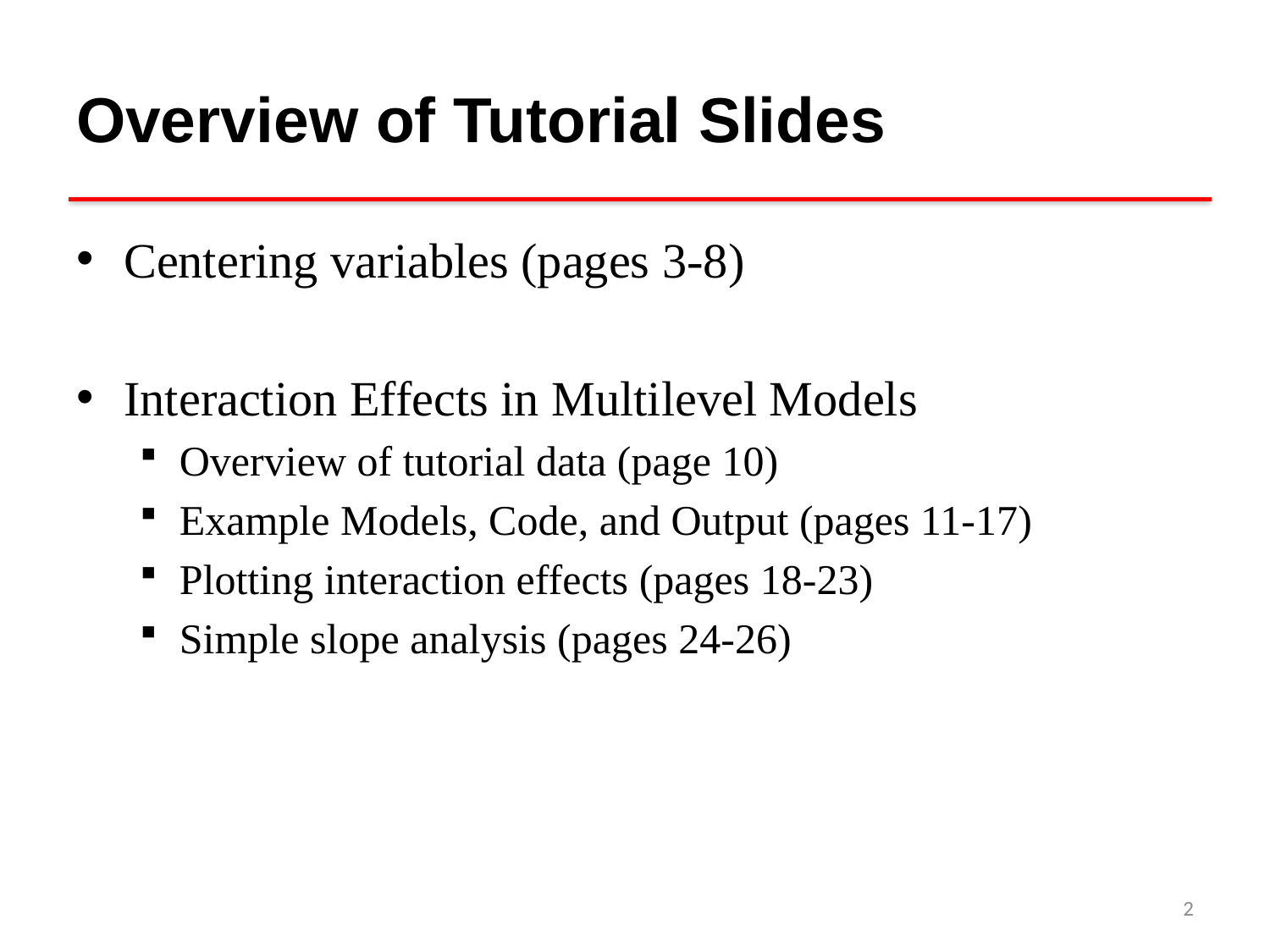

# Overview of Tutorial Slides
Centering variables (pages 3-8)

Interaction Effects in Multilevel Models
Overview of tutorial data (page 10)
Example Models, Code, and Output (pages 11-17)
Plotting interaction effects (pages 18-23)
Simple slope analysis (pages 24-26)

2